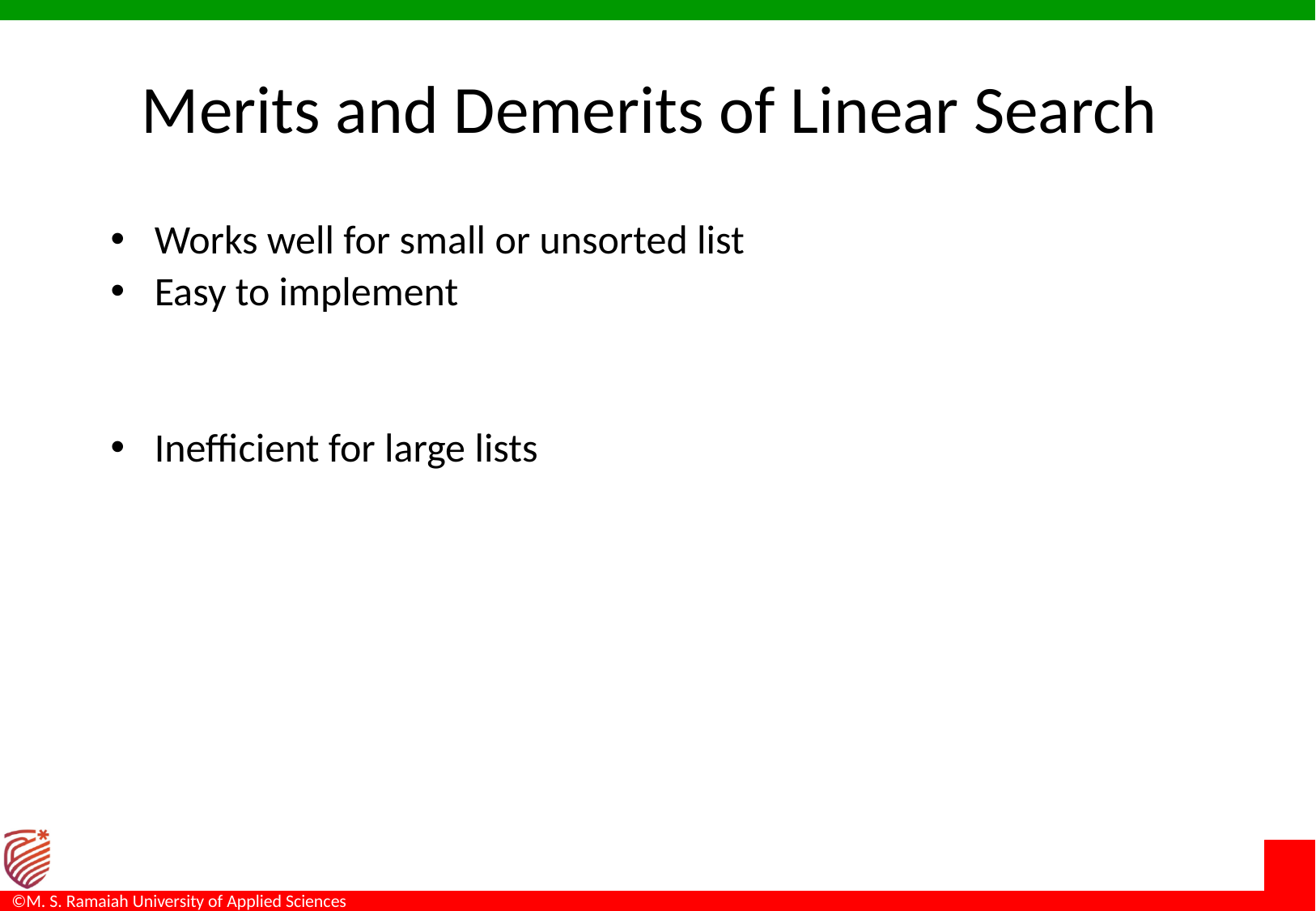

Merits and Demerits of Linear Search
Works well for small or unsorted list
Easy to implement

Inefficient for large lists